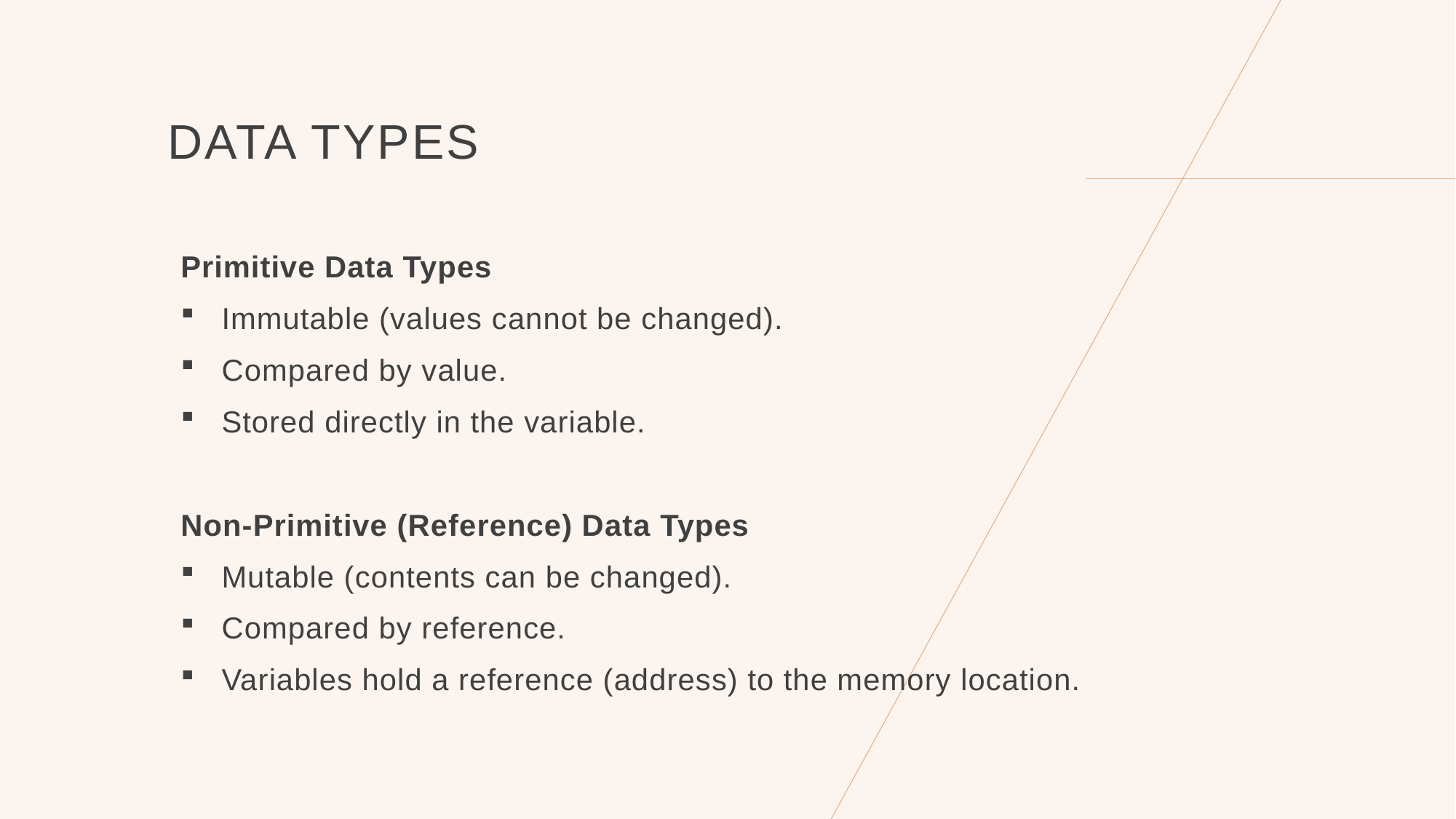

# Data Types
Primitive Data Types
Immutable (values cannot be changed).
Compared by value.
Stored directly in the variable.

Non-Primitive (Reference) Data Types
Mutable (contents can be changed).
Compared by reference.
Variables hold a reference (address) to the memory location.